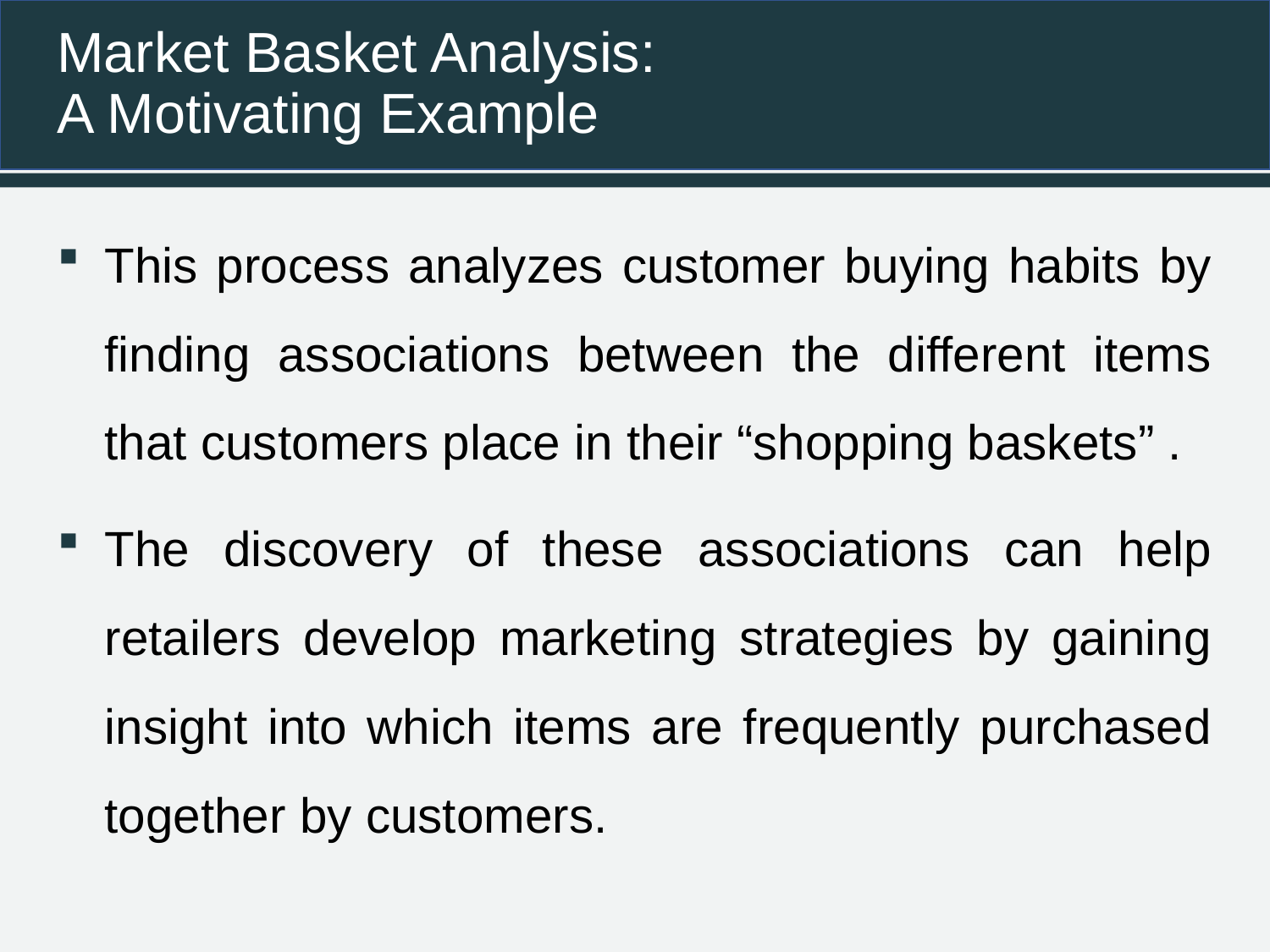

# Market Basket Analysis: A Motivating Example
This process analyzes customer buying habits by finding associations between the different items that customers place in their “shopping baskets” .
The discovery of these associations can help retailers develop marketing strategies by gaining insight into which items are frequently purchased together by customers.